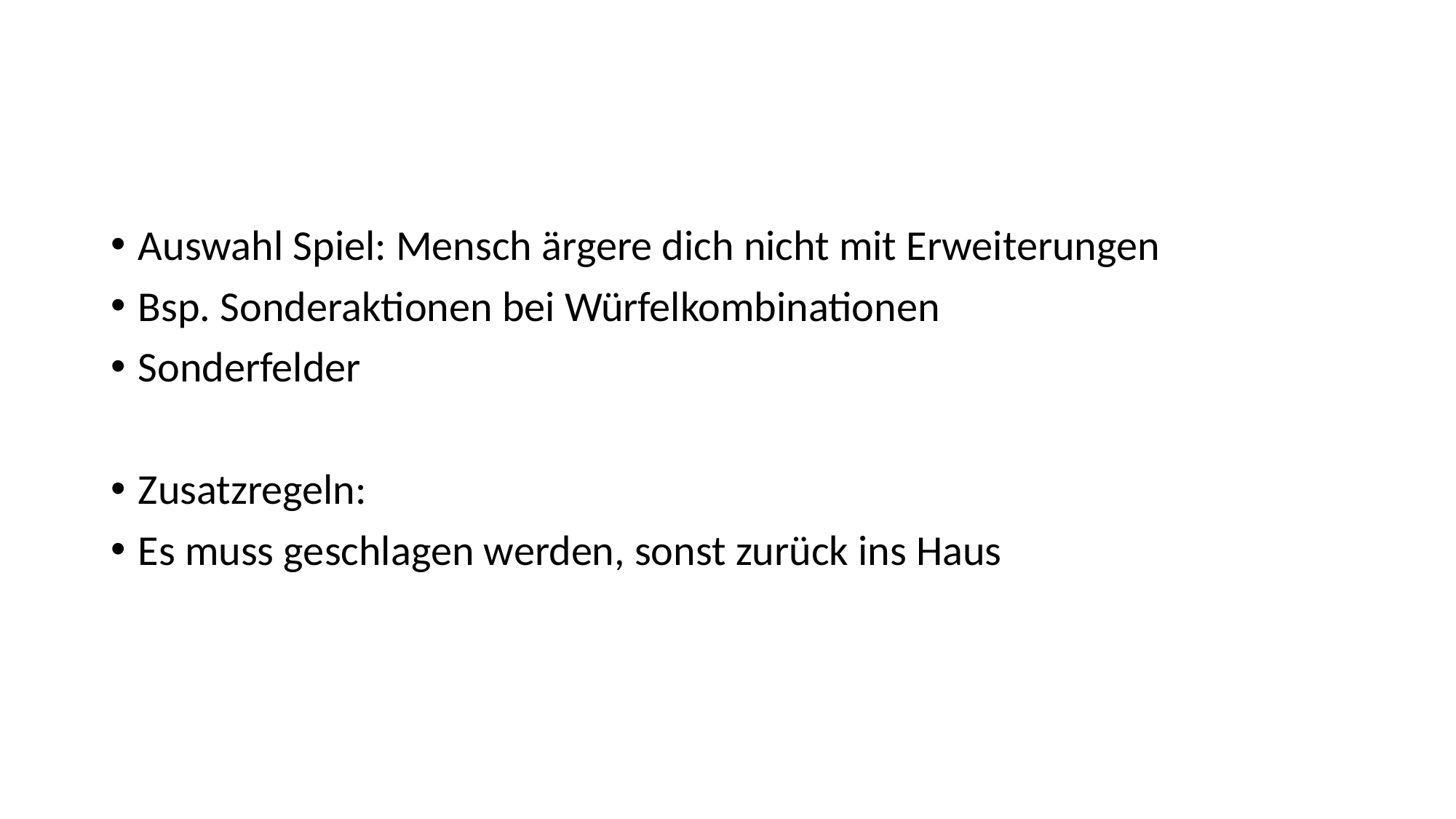

#
Auswahl Spiel: Mensch ärgere dich nicht mit Erweiterungen
Bsp. Sonderaktionen bei Würfelkombinationen
Sonderfelder

Zusatzregeln:
Es muss geschlagen werden, sonst zurück ins Haus